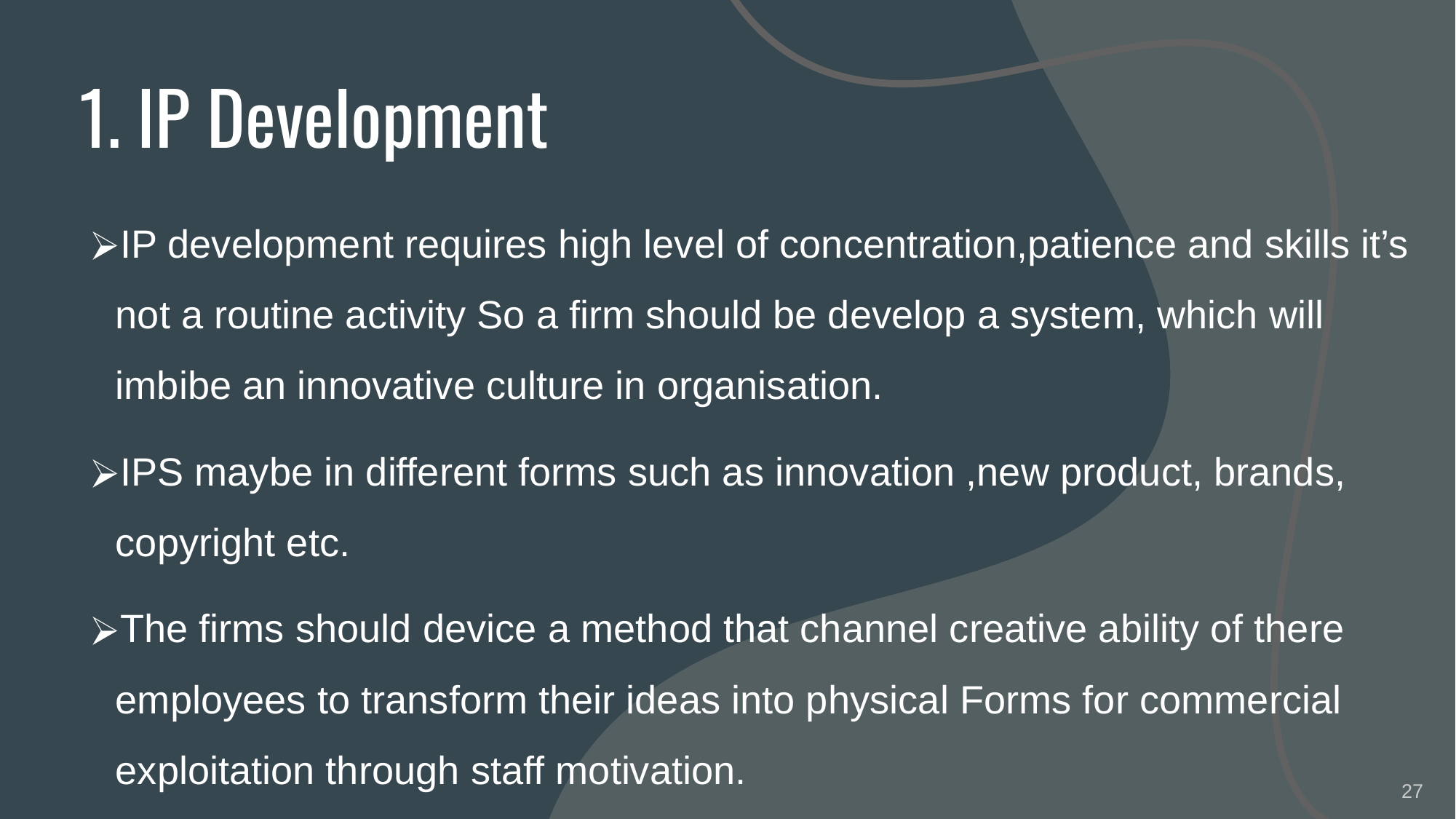

# 1. IP Development
IP development requires high level of concentration,patience and skills it’s not a routine activity So a firm should be develop a system, which will imbibe an innovative culture in organisation.
IPS maybe in different forms such as innovation ,new product, brands, copyright etc.
The firms should device a method that channel creative ability of there employees to transform their ideas into physical Forms for commercial exploitation through staff motivation.

27